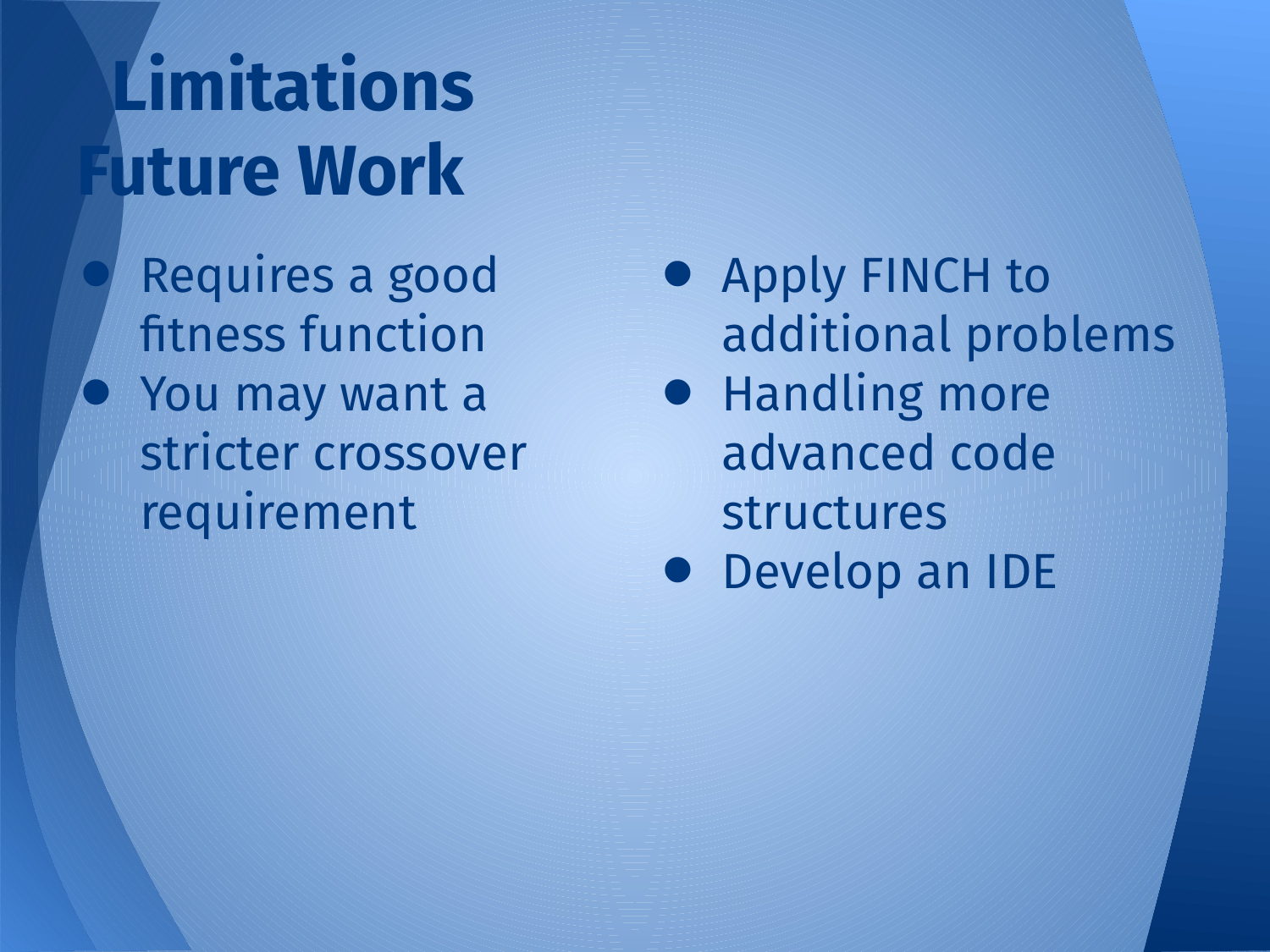

# Limitations				  Future Work
Requires a good fitness function
You may want a stricter crossover requirement
Apply FINCH to additional problems
Handling more advanced code structures
Develop an IDE